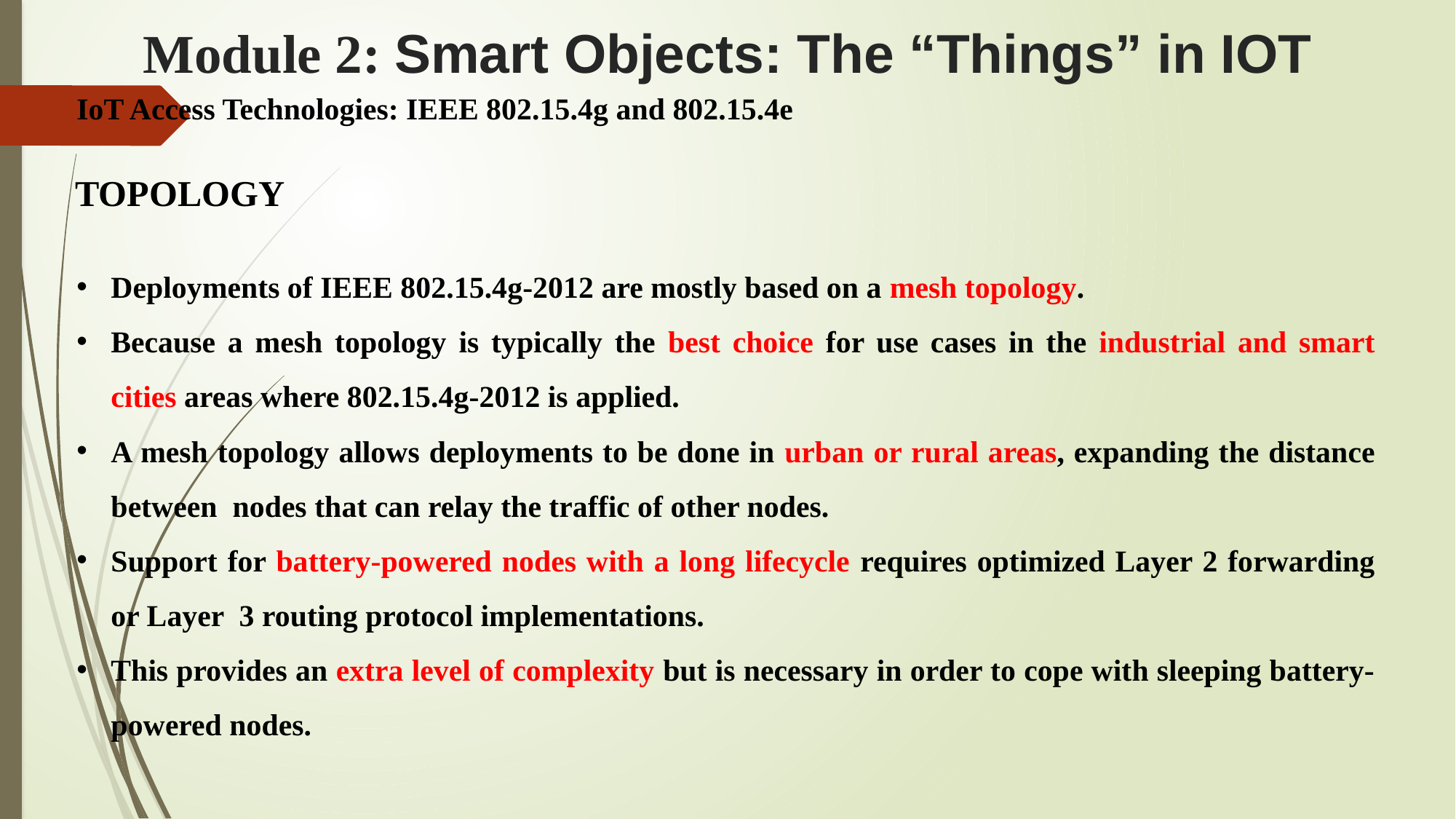

# Module 2: Smart Objects: The “Things” in IOT
IoT Access Technologies: IEEE 802.15.4g and 802.15.4e

TOPOLOGY
Deployments of IEEE 802.15.4g-2012 are mostly based on a mesh topology.
Because a mesh topology is typically the best choice for use cases in the industrial and smart cities areas where 802.15.4g-2012 is applied.
A mesh topology allows deployments to be done in urban or rural areas, expanding the distance between  nodes that can relay the traffic of other nodes.
Support for battery-powered nodes with a long lifecycle requires optimized Layer 2 forwarding or Layer  3 routing protocol implementations.
This provides an extra level of complexity but is necessary in order to cope with sleeping battery-powered nodes.